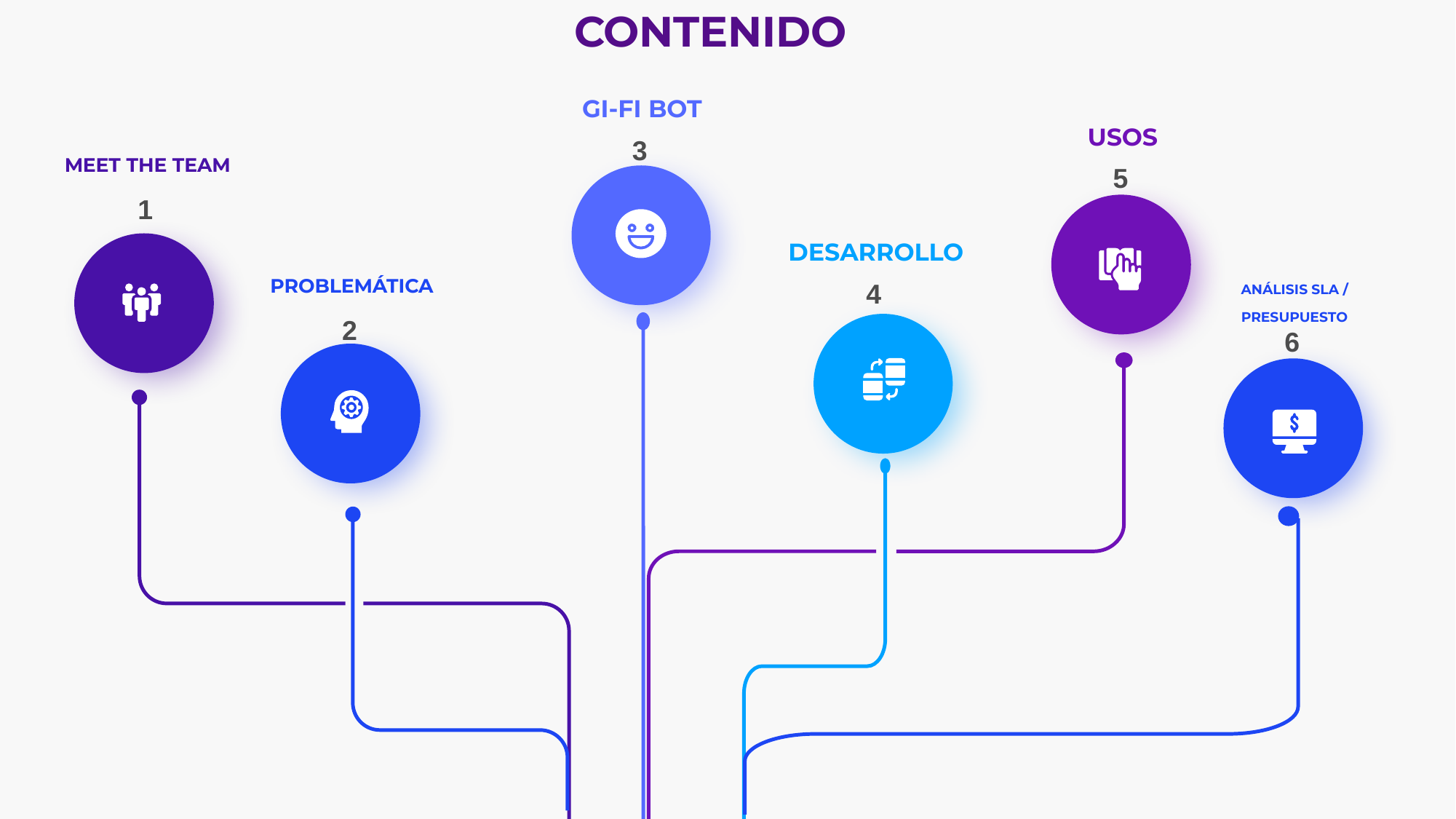

CONTENIDO
GI-FI BOT
3
USOS
5
MEET THE TEAM
1

DESARROLLO
4

PROBLEMÁTICA
2
ANÁLISIS SLA /
PRESUPUESTO
6